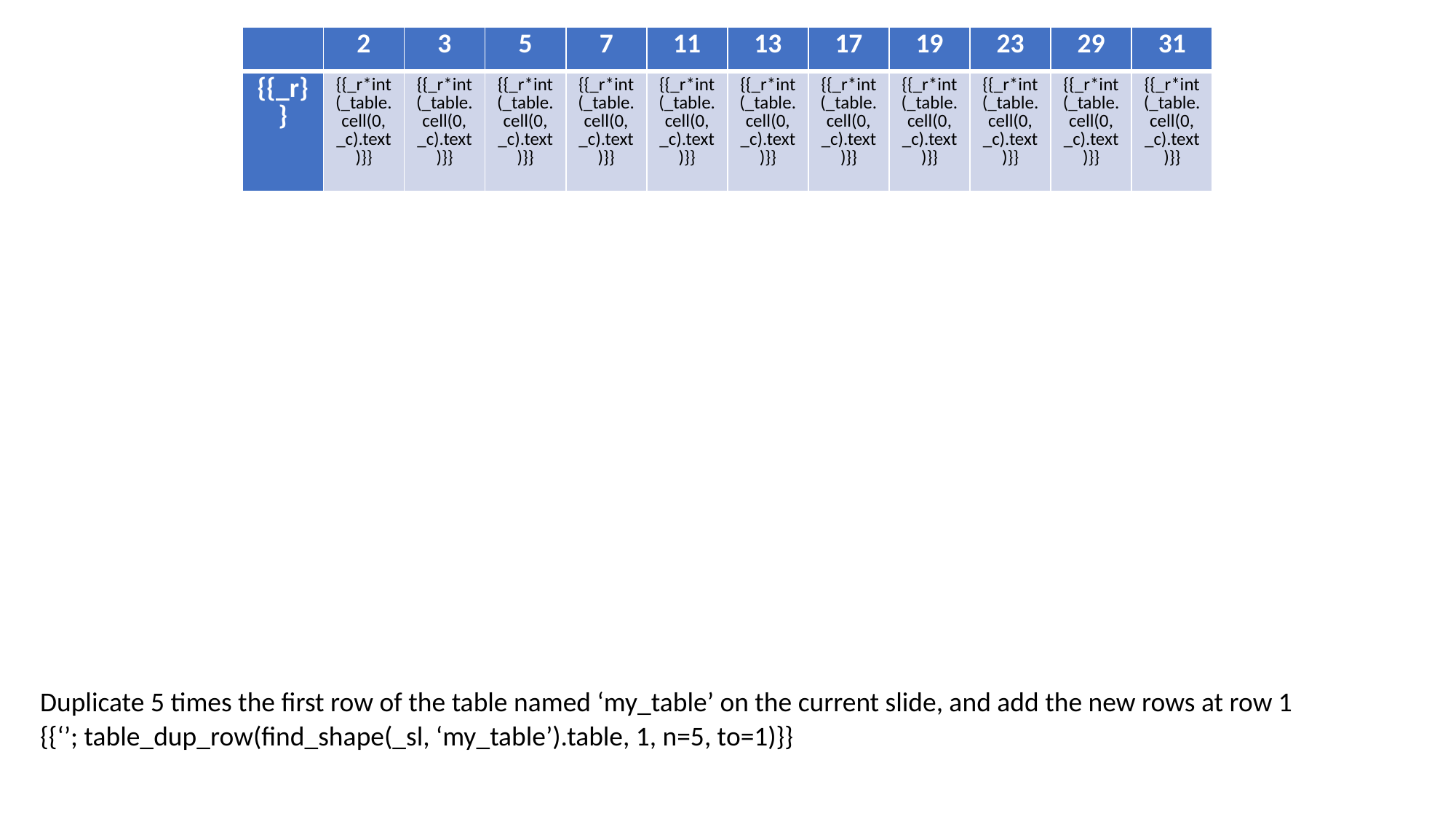

|  | 2 | 3 | 5 | 7 | 11 | 13 | 17 | 19 | 23 | 29 | 31 |
| --- | --- | --- | --- | --- | --- | --- | --- | --- | --- | --- | --- |
| {{\_r}} | {{\_r\*int(\_table.cell(0, \_c).text)}} | {{\_r\*int(\_table.cell(0, \_c).text)}} | {{\_r\*int(\_table.cell(0, \_c).text)}} | {{\_r\*int(\_table.cell(0, \_c).text)}} | {{\_r\*int(\_table.cell(0, \_c).text)}} | {{\_r\*int(\_table.cell(0, \_c).text)}} | {{\_r\*int(\_table.cell(0, \_c).text)}} | {{\_r\*int(\_table.cell(0, \_c).text)}} | {{\_r\*int(\_table.cell(0, \_c).text)}} | {{\_r\*int(\_table.cell(0, \_c).text)}} | {{\_r\*int(\_table.cell(0, \_c).text)}} |
Duplicate 5 times the first row of the table named ‘my_table’ on the current slide, and add the new rows at row 1
{{‘’; table_dup_row(find_shape(_sl, ‘my_table’).table, 1, n=5, to=1)}}